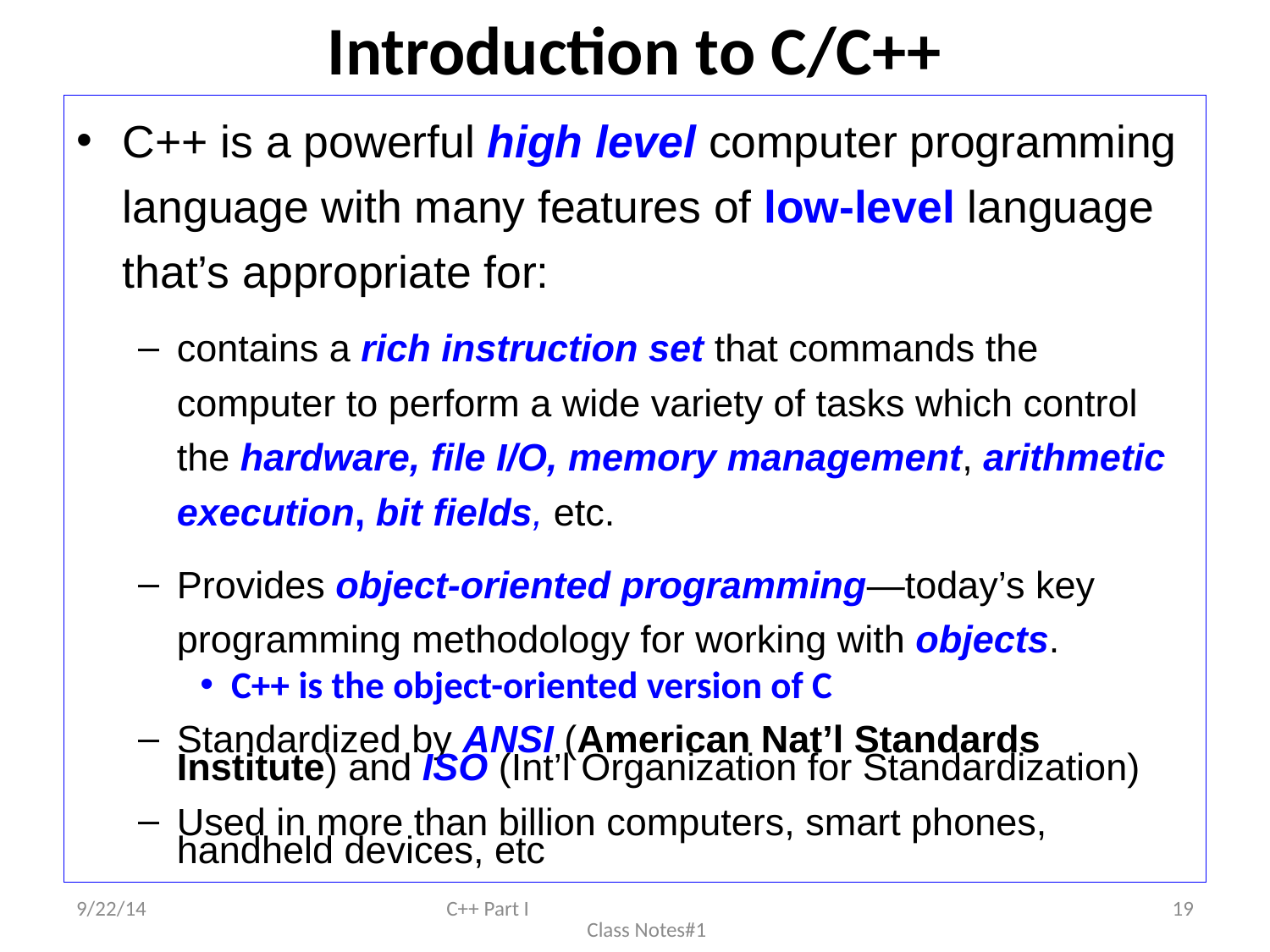

# Introduction to C/C++
C++ is a powerful high level computer programming language with many features of low-level language that’s appropriate for:
contains a rich instruction set that commands the computer to perform a wide variety of tasks which control the hardware, file I/O, memory management, arithmetic execution, bit fields, etc.
Provides object-oriented programming—today’s key programming methodology for working with objects.
C++ is the object-oriented version of C
Standardized by ANSI (American Nat’l Standards Institute) and ISO (Int’l Organization for Standardization)
Used in more than billion computers, smart phones, handheld devices, etc

9/22/14
C++ Part I                                                                                         Class Notes#1
19